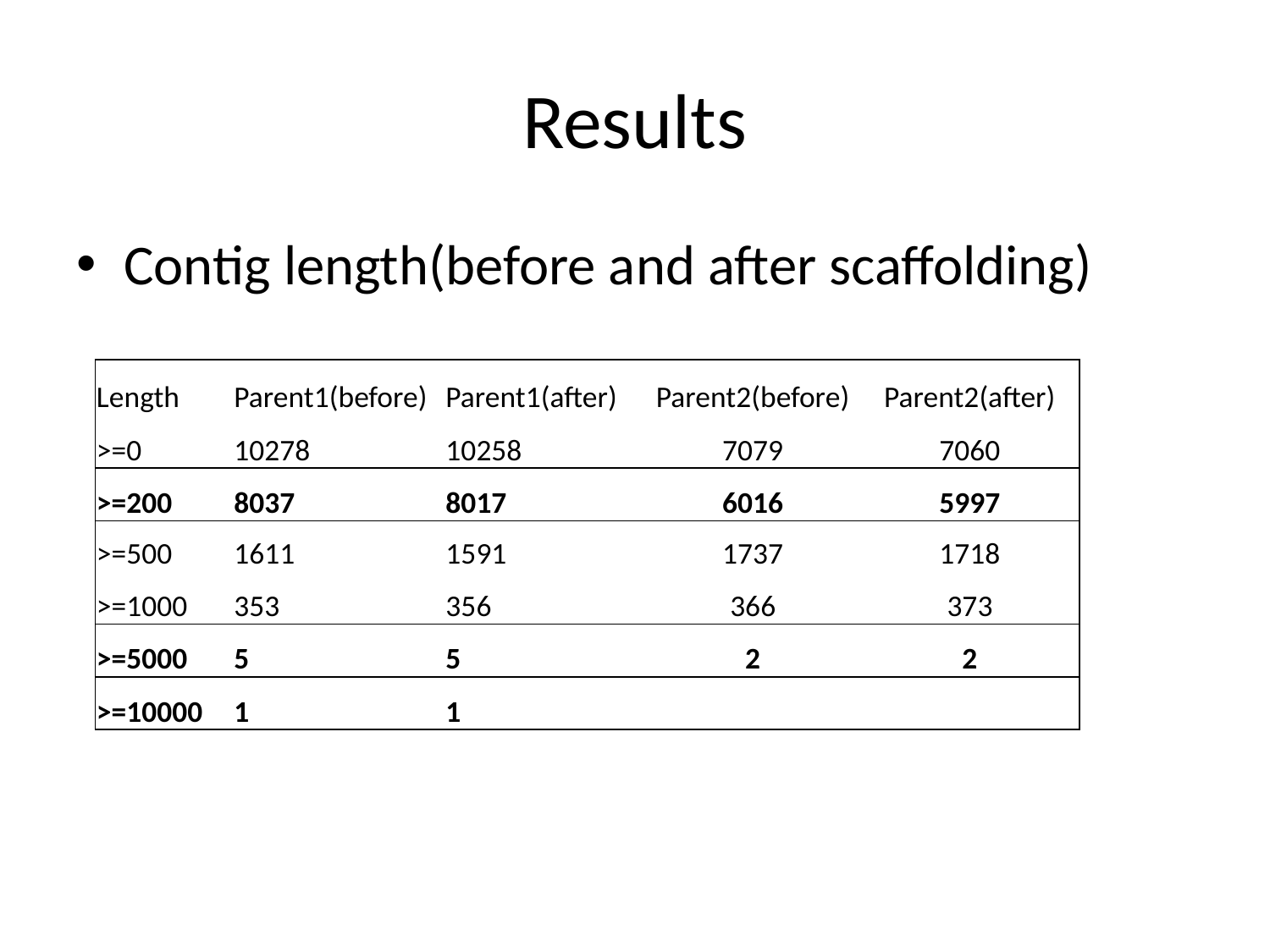

# Results
Contig length(before and after scaffolding)
| Length | Parent1(before) | Parent1(after) | Parent2(before) | Parent2(after) |
| --- | --- | --- | --- | --- |
| >=0 | 10278 | 10258 | 7079 | 7060 |
| >=200 | 8037 | 8017 | 6016 | 5997 |
| >=500 | 1611 | 1591 | 1737 | 1718 |
| >=1000 | 353 | 356 | 366 | 373 |
| >=5000 | 5 | 5 | 2 | 2 |
| >=10000 | 1 | 1 |  |  |